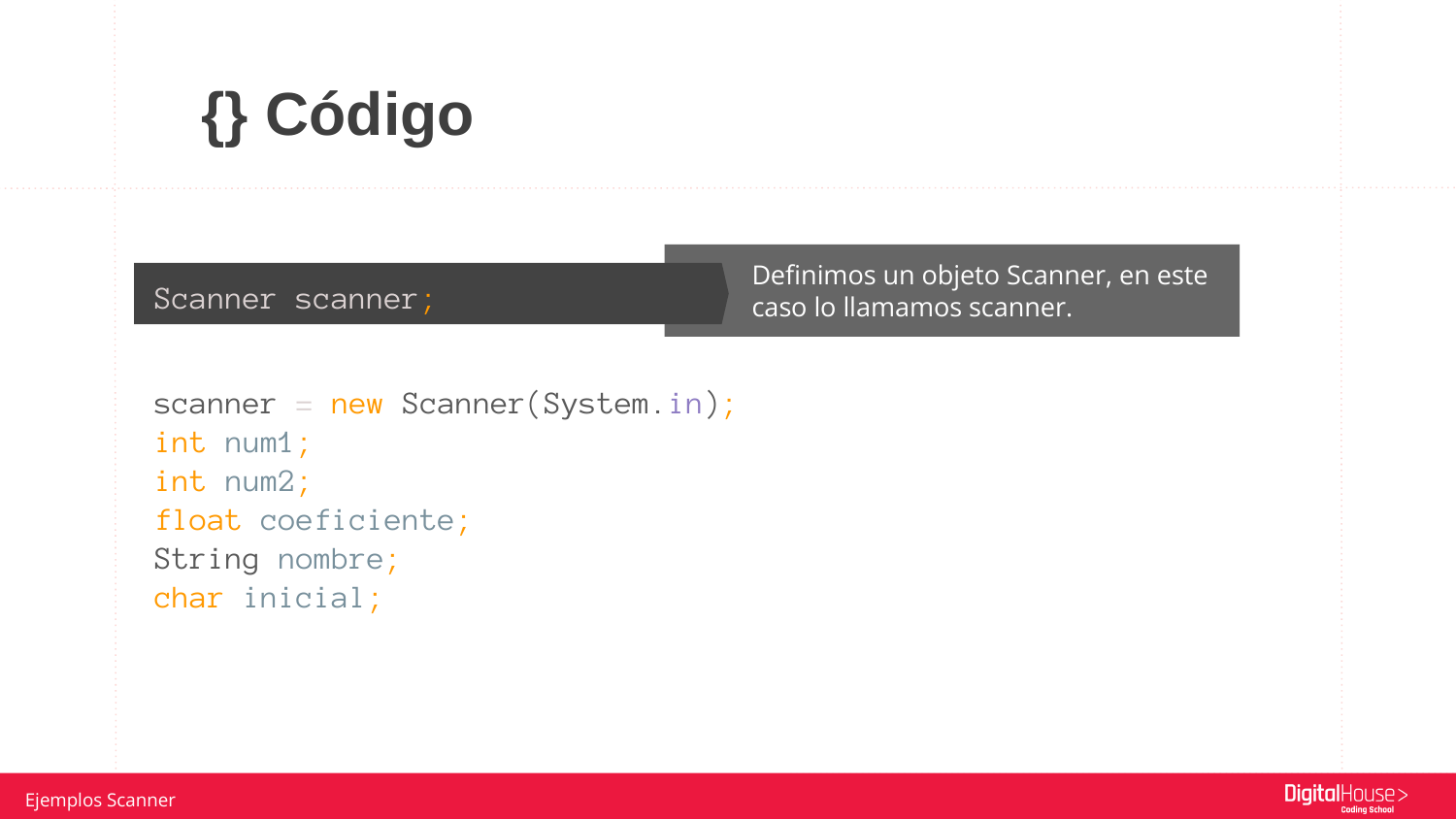

{} Código
Definimos un objeto Scanner, en este caso lo llamamos scanner.

Scanner scanner;

scanner = new Scanner(System.in);
int num1;
int num2;
float coeficiente;
String nombre;
char inicial;
Variables que se desea ingresar